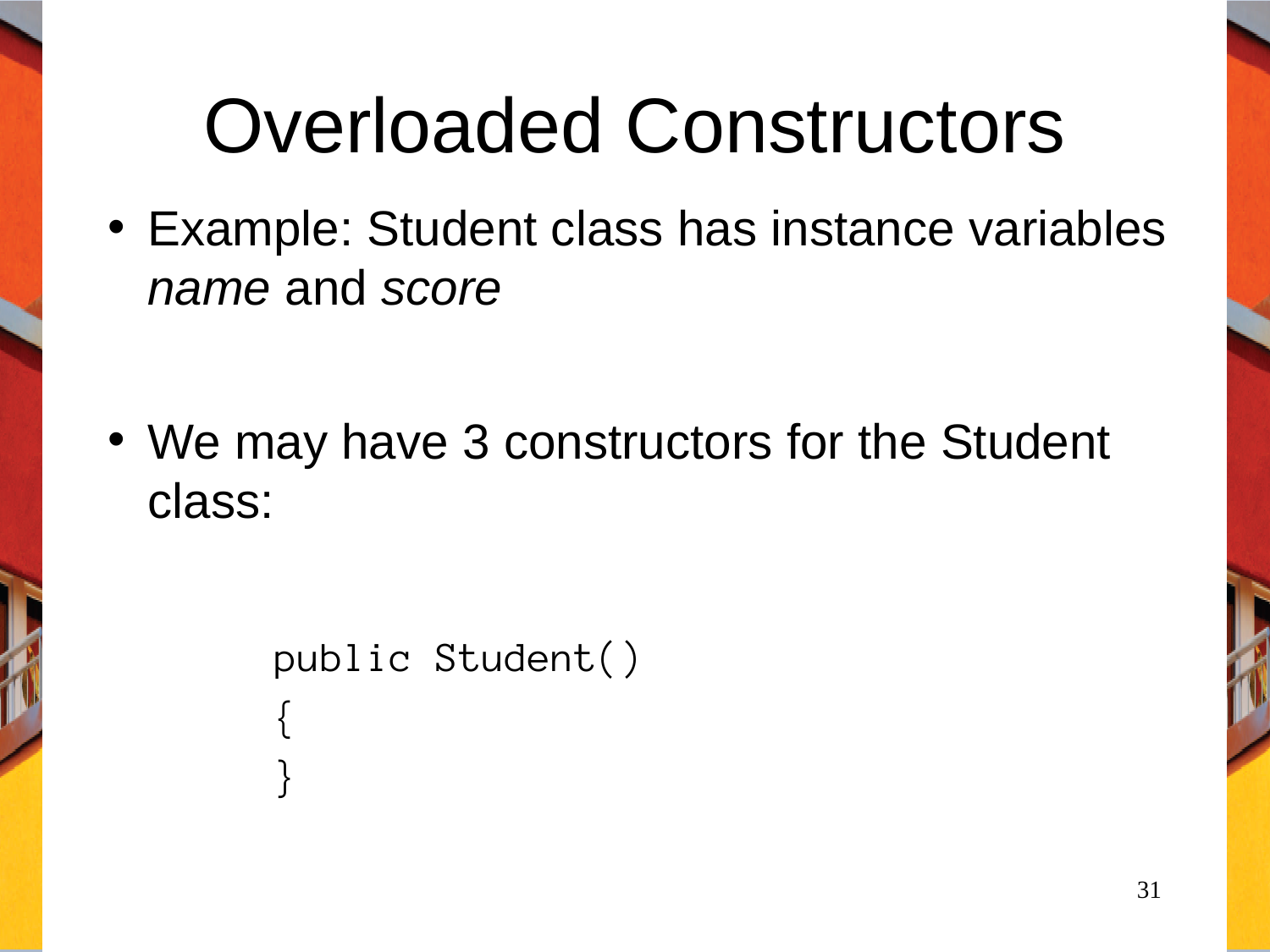

# Overloaded Constructors
Example: Student class has instance variables name and score

We may have 3 constructors for the Student class:

		public Student()
		{
		}

31